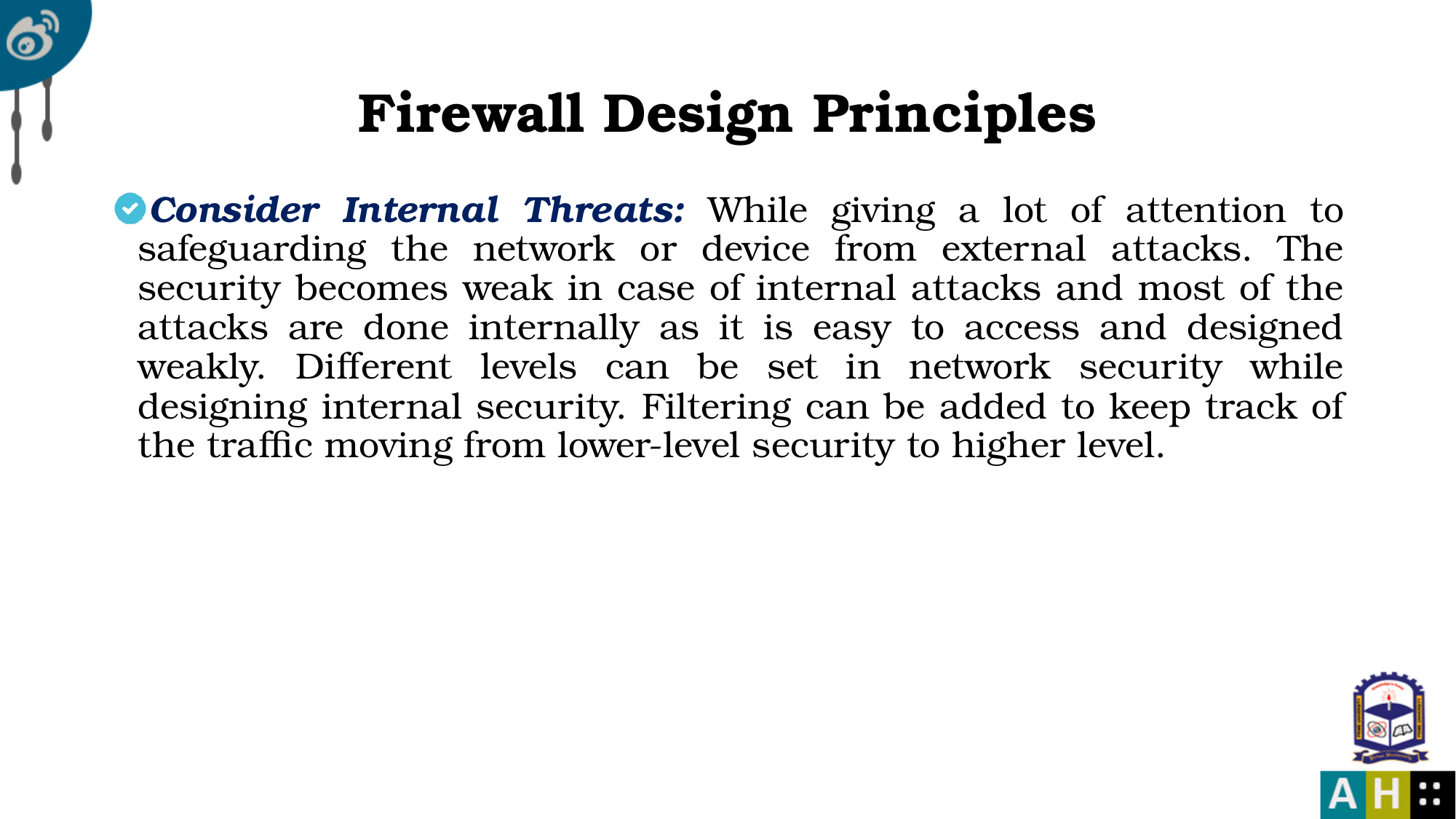

# Firewall Design Principles
Consider Internal Threats: While giving a lot of attention to safeguarding the network or device from external attacks. The security becomes weak in case of internal attacks and most of the attacks are done internally as it is easy to access and designed weakly. Different levels can be set in network security while designing internal security. Filtering can be added to keep track of the traffic moving from lower-level security to higher level.